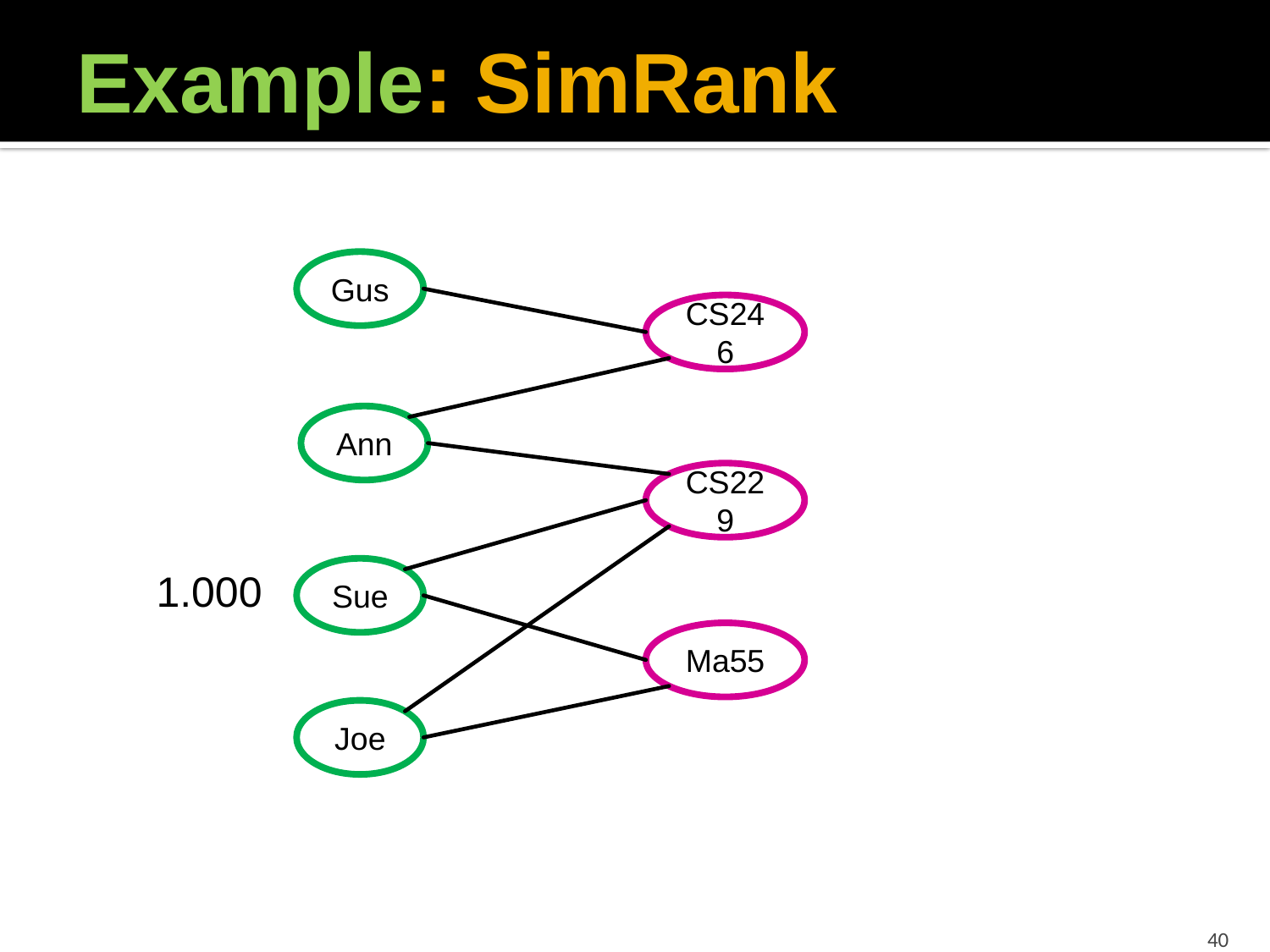

# Example: SimRank
Gus
CS246
Ann
CS229
Sue
Ma55
Joe
1.000
40